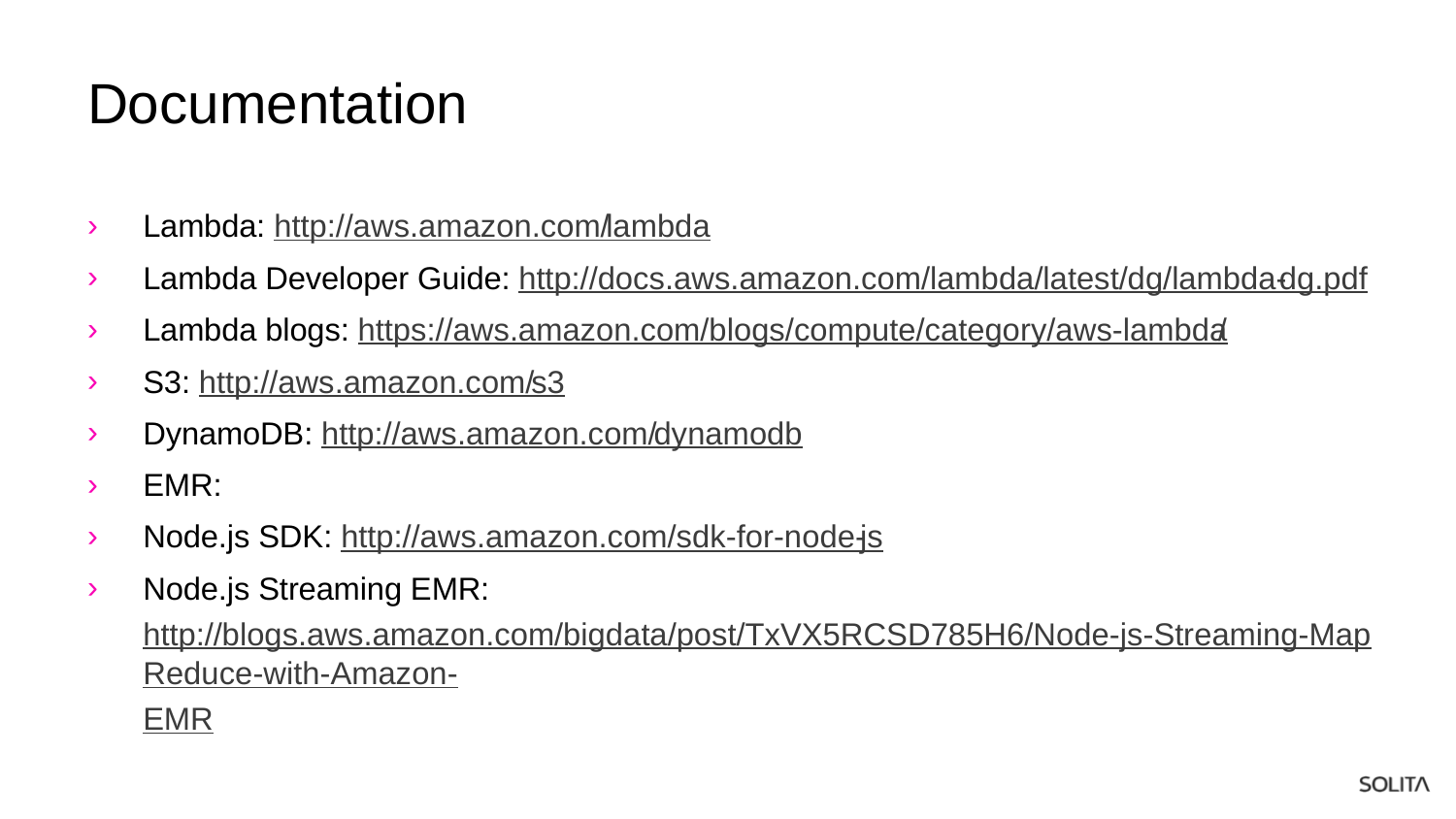

# Documentation
Lambda: http://aws.amazon.com/lambda
Lambda Developer Guide: http://docs.aws.amazon.com/lambda/latest/dg/lambda-dg.pdf
Lambda blogs: https://aws.amazon.com/blogs/compute/category/aws-lambda/
S3: http://aws.amazon.com/s3
DynamoDB: http://aws.amazon.com/dynamodb
EMR:
Node.js SDK: http://aws.amazon.com/sdk-for-node-js
Node.js Streaming EMR: http://blogs.aws.amazon.com/bigdata/post/TxVX5RCSD785H6/Node-js-Streaming-MapReduce-with-Amazon-EMR